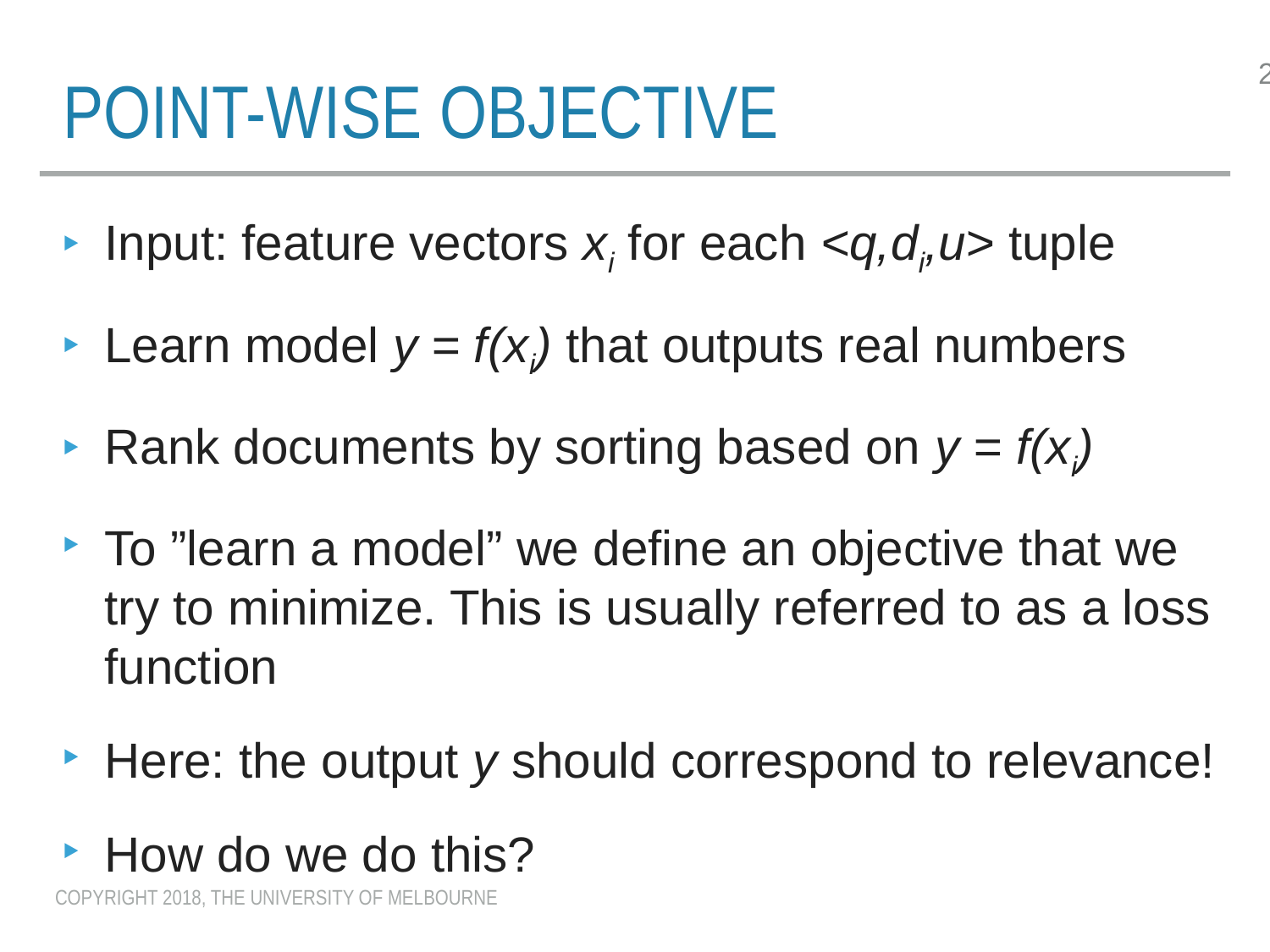

# Point-wise objective
Input: feature vectors xi for each <q,di,u> tuple
Learn model y = f(xi) that outputs real numbers
Rank documents by sorting based on y = f(xi)
To ”learn a model” we define an objective that we try to minimize. This is usually referred to as a loss function
Here: the output y should correspond to relevance!
How do we do this?